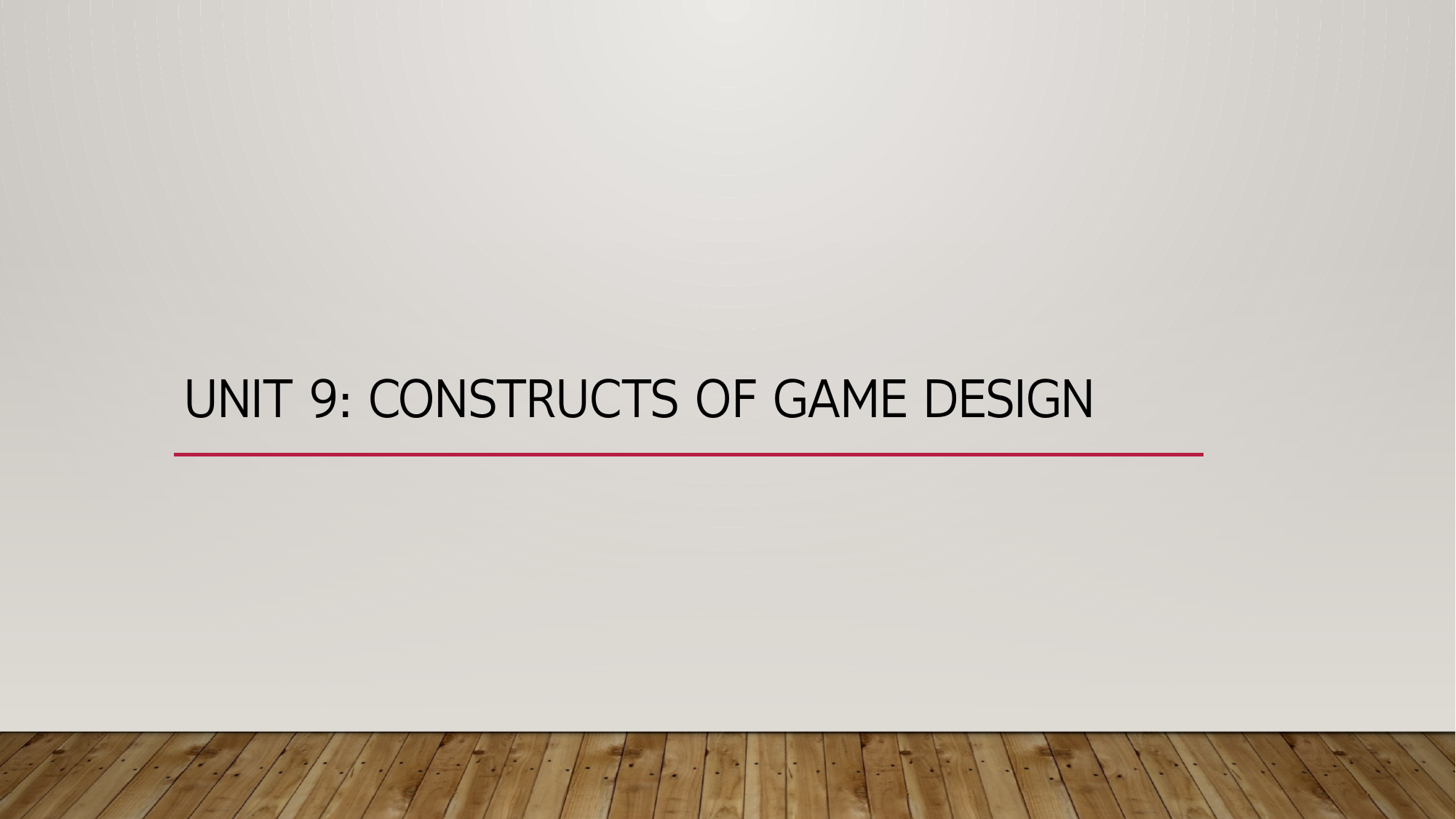

# UNIT 9: CONSTRUCTS OF GAME DESIGN